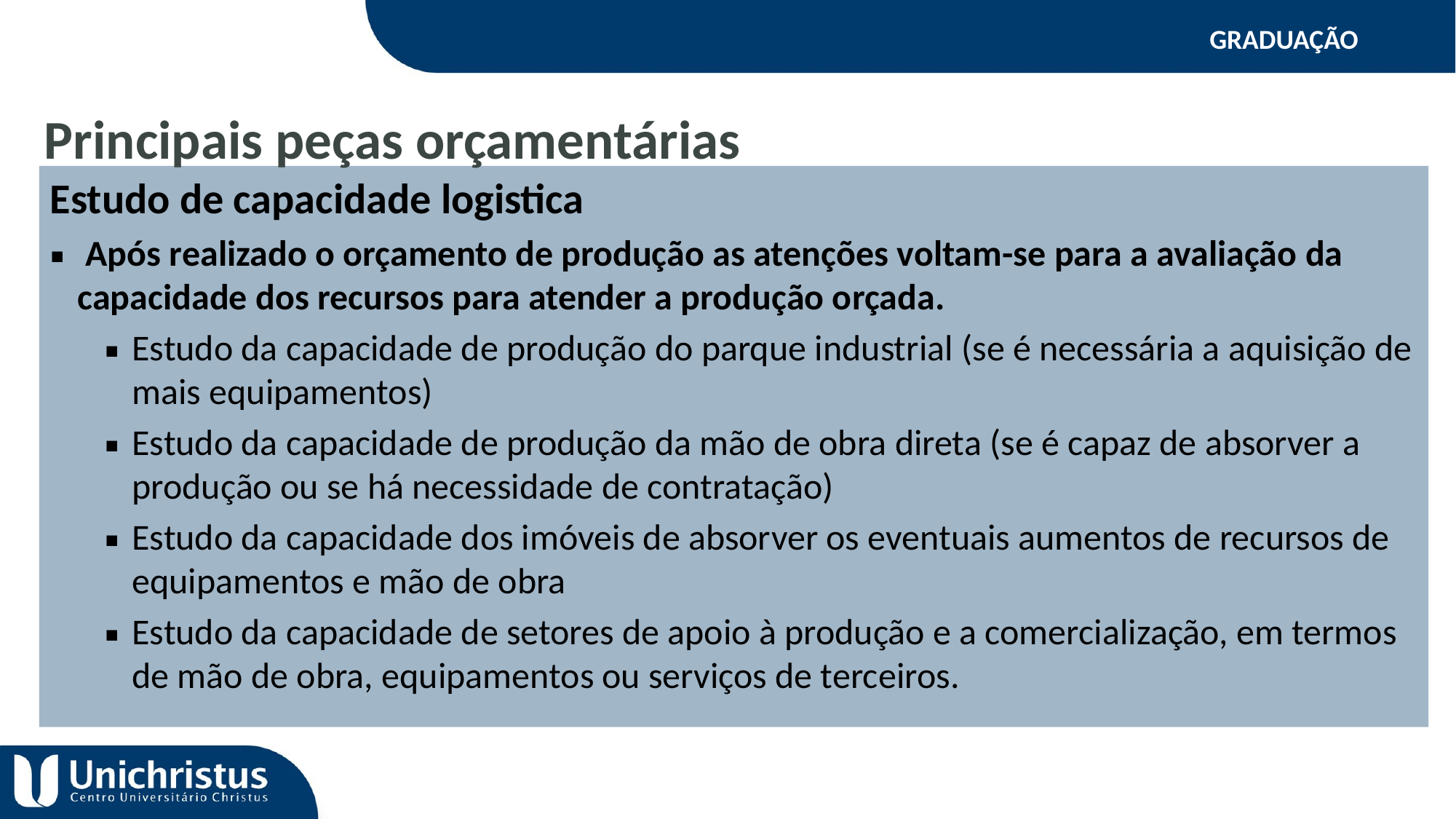

GRADUAÇÃO
Principais peças orçamentárias
Estudo de capacidade logistica
 Após realizado o orçamento de produção as atenções voltam-se para a avaliação da capacidade dos recursos para atender a produção orçada.
Estudo da capacidade de produção do parque industrial (se é necessária a aquisição de mais equipamentos)
Estudo da capacidade de produção da mão de obra direta (se é capaz de absorver a produção ou se há necessidade de contratação)
Estudo da capacidade dos imóveis de absorver os eventuais aumentos de recursos de equipamentos e mão de obra
Estudo da capacidade de setores de apoio à produção e a comercialização, em termos de mão de obra, equipamentos ou serviços de terceiros.